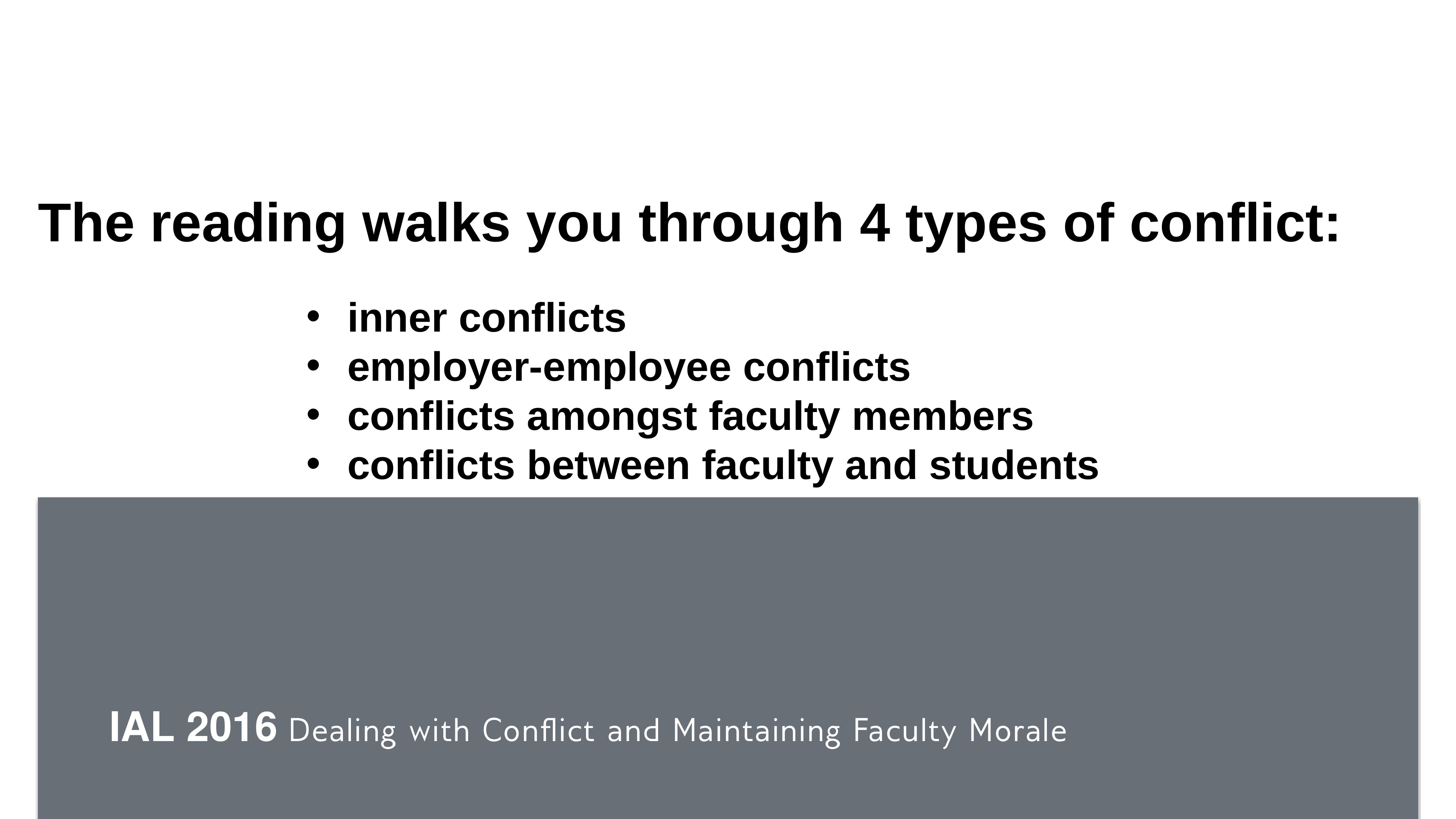

# The reading walks you through 4 types of conflict:
inner conflicts
employer-employee conflicts
conflicts amongst faculty members
conflicts between faculty and students

      IAL 2016 Dealing with Conflict and Maintaining Faculty Morale